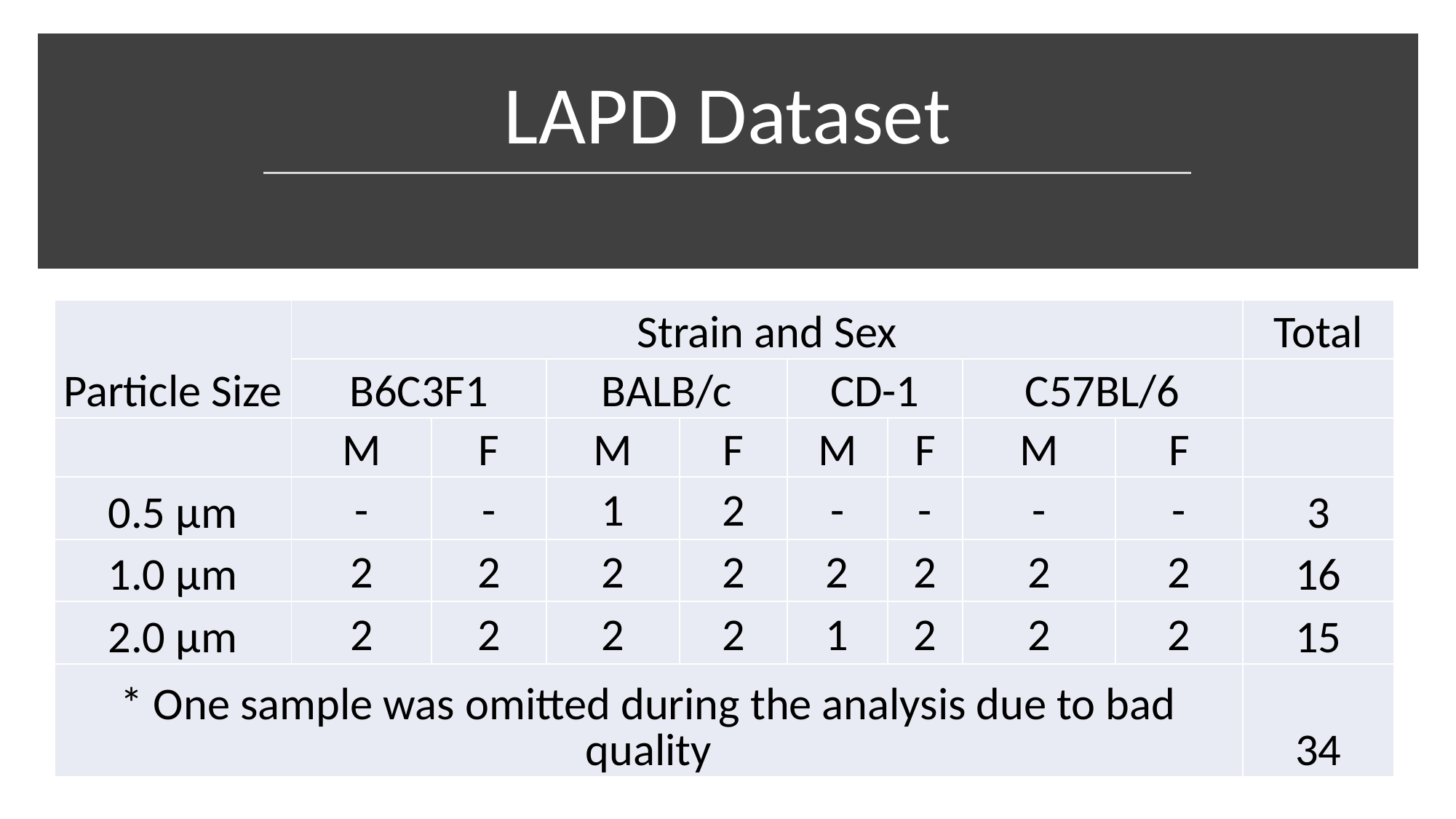

# LAPD Dataset
| Particle Size | Strain and Sex |  |  |  |  |  |  |  | Total |
| --- | --- | --- | --- | --- | --- | --- | --- | --- | --- |
|  | B6C3F1 |  | BALB/c |  | CD-1 |  | C57BL/6 |  |  |
|  | M | F | M | F | M | F | M | F |  |
| 0.5 µm | - | - | 1 | 2 | - | - | - | - | 3 |
| 1.0 µm | 2 | 2 | 2 | 2 | 2 | 2 | 2 | 2 | 16 |
| 2.0 µm | 2 | 2 | 2 | 2 | 1 | 2 | 2 | 2 | 15 |
| \* One sample was omitted during the analysis due to bad quality |  |  |  |  |  |  |  |  | 34 |